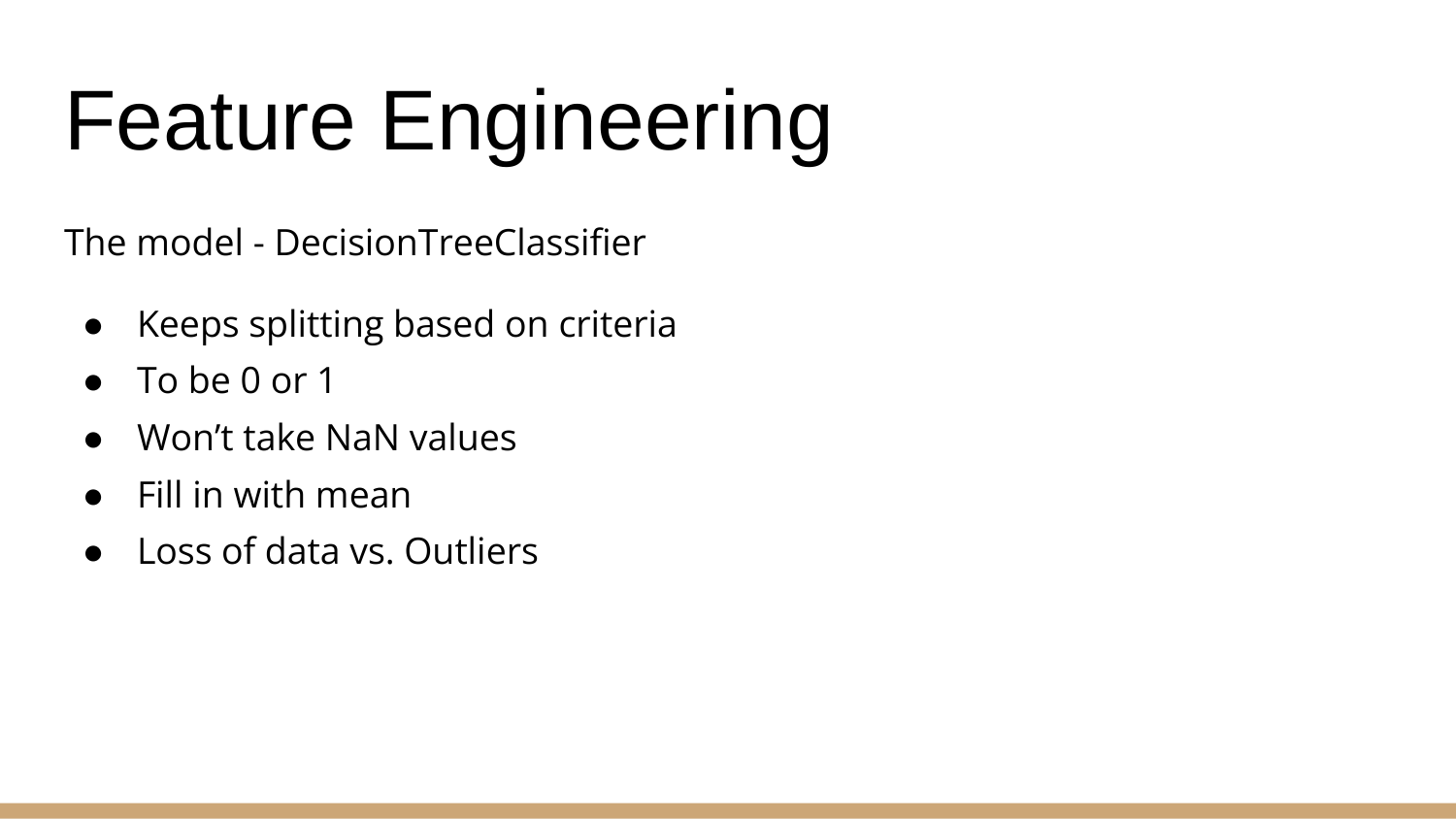

# Feature Engineering
The model - DecisionTreeClassifier
Keeps splitting based on criteria
To be 0 or 1
Won’t take NaN values
Fill in with mean
Loss of data vs. Outliers